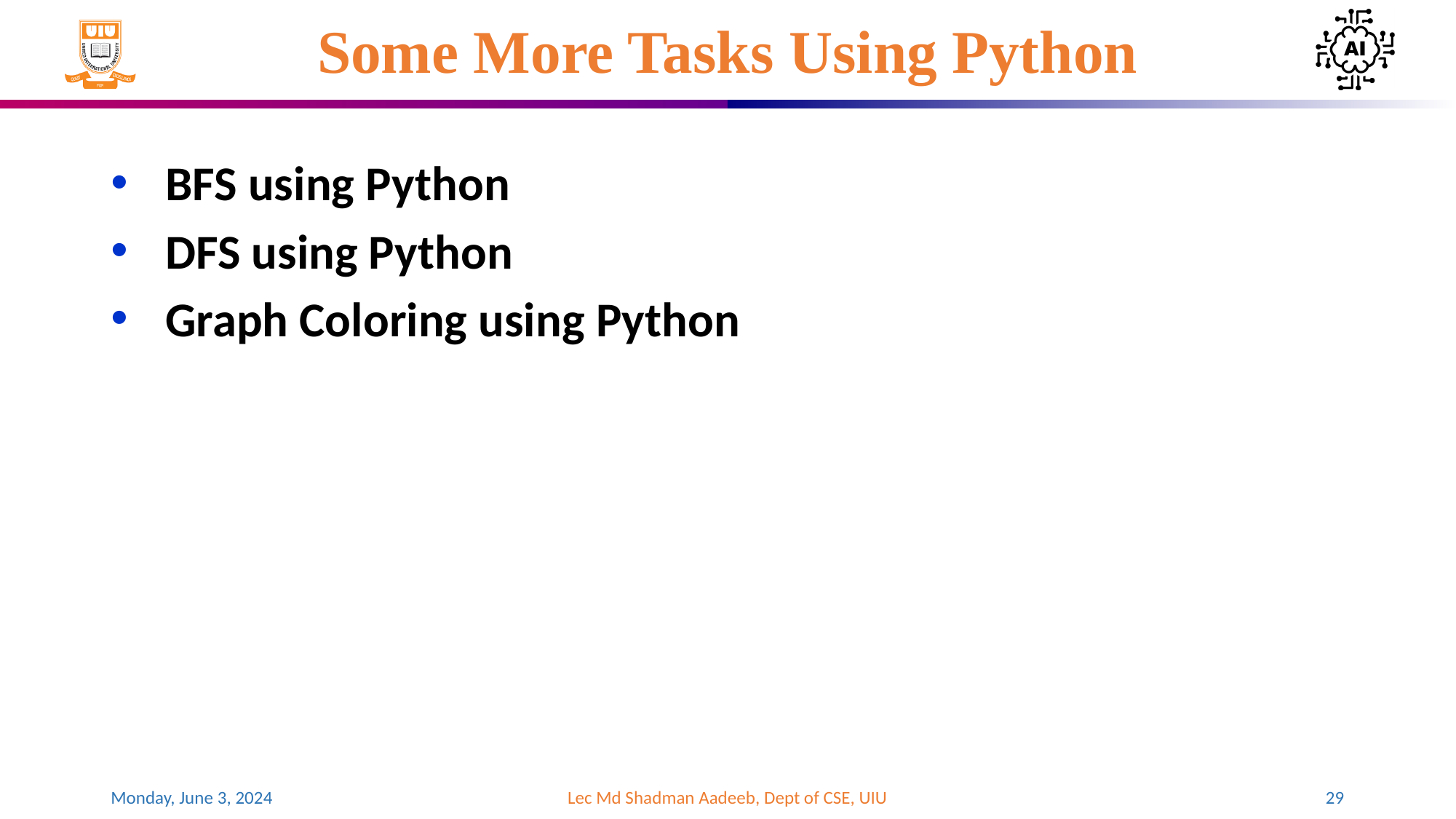

# Some More Tasks Using Python
BFS using Python
DFS using Python
Graph Coloring using Python

Monday, June 3, 2024
Lec Md Shadman Aadeeb, Dept of CSE, UIU
29